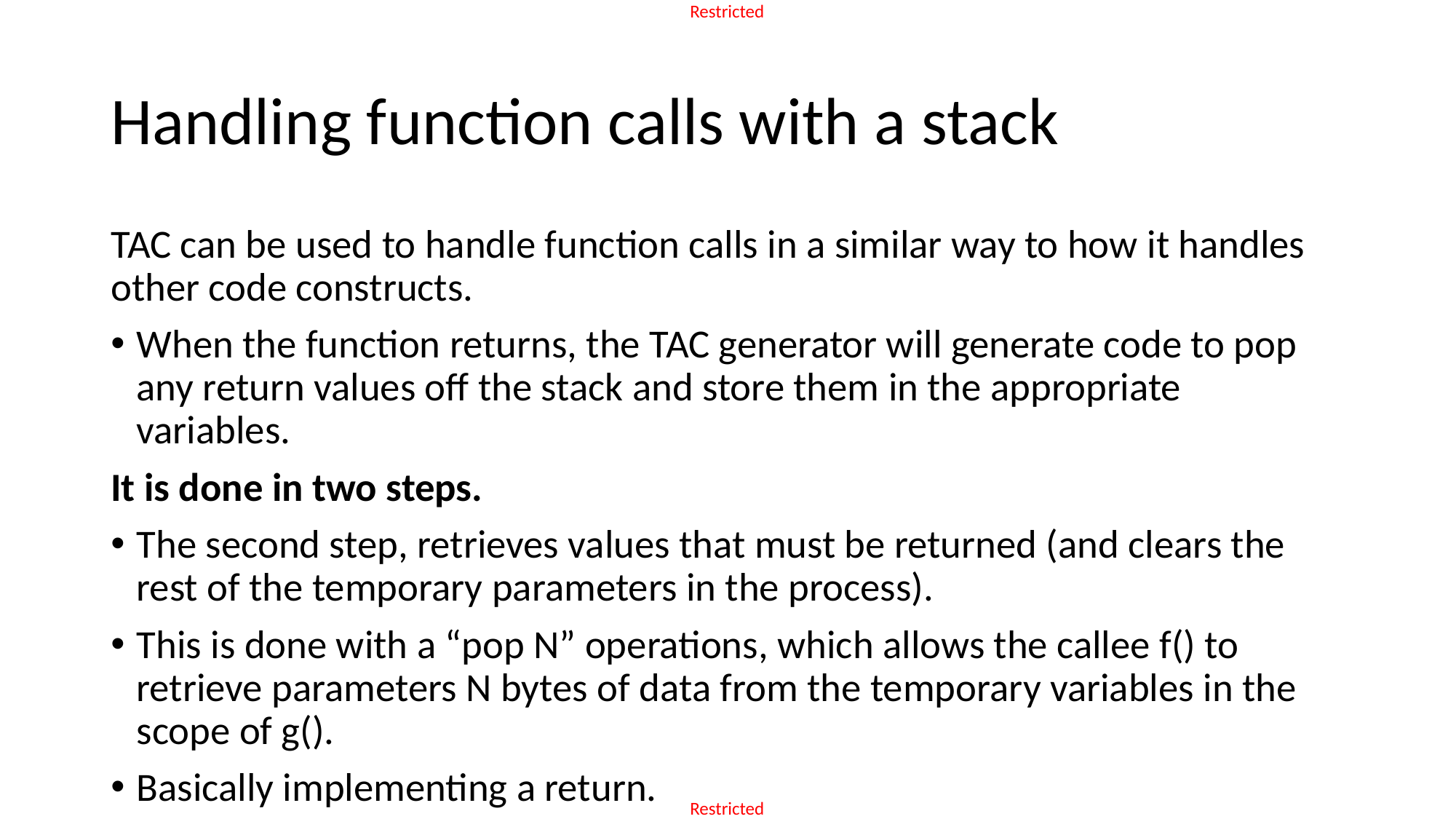

# Handling function calls with a stack
TAC can be used to handle function calls in a similar way to how it handles other code constructs.
When the function returns, the TAC generator will generate code to pop any return values off the stack and store them in the appropriate variables.
It is done in two steps.
The second step, retrieves values that must be returned (and clears the rest of the temporary parameters in the process).
This is done with a “pop N” operations, which allows the callee f() to retrieve parameters N bytes of data from the temporary variables in the scope of g().
Basically implementing a return.